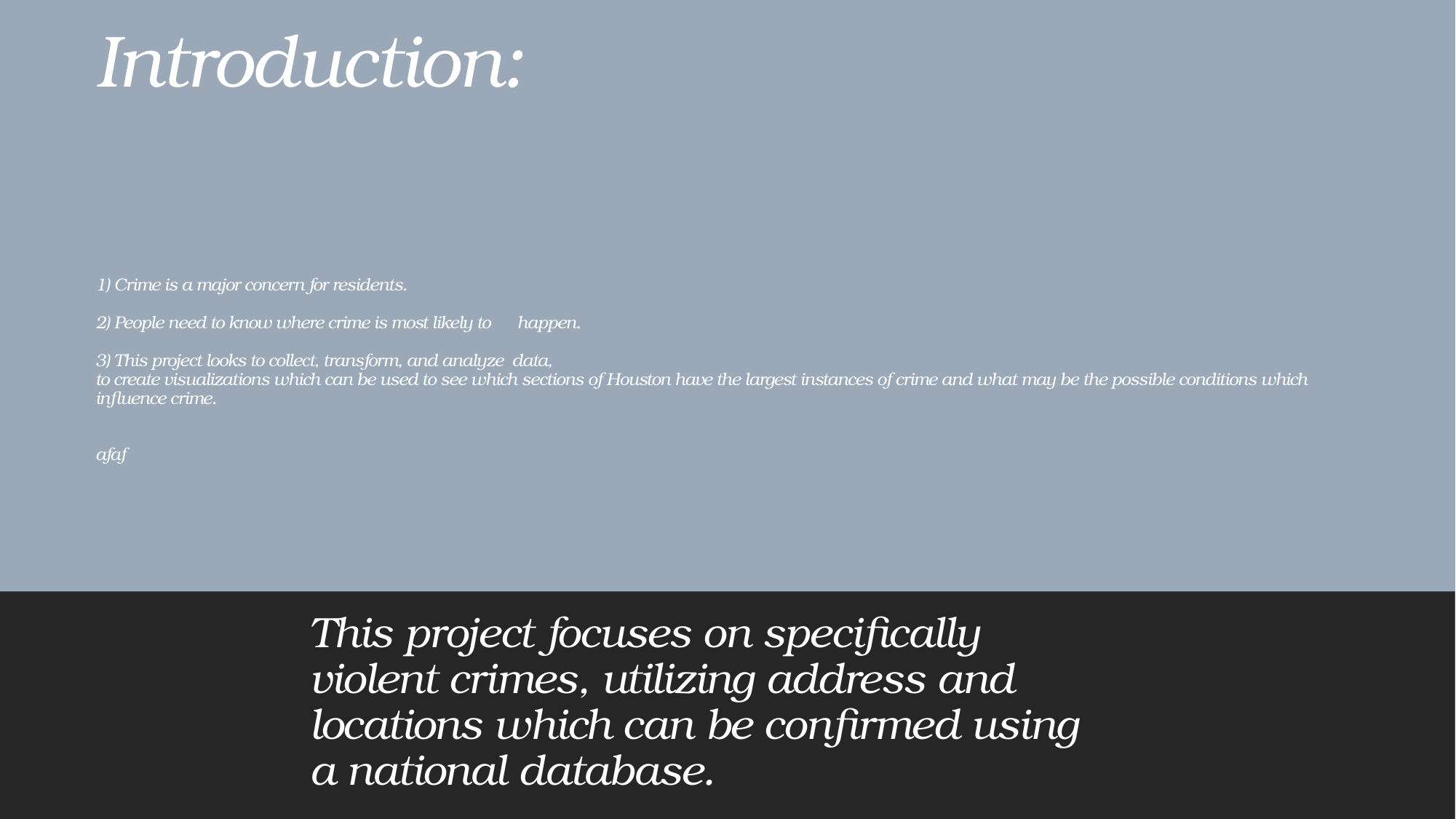

Introduction:
# 1) Crime is a major concern for residents. 2) People need to know where crime is most likely to      happen. 3) This project looks to collect, transform, and analyze  data, to create visualizations which can be used to see which sections of Houston have the largest instances of crime and what may be the possible conditions which influence crime. afaf
This project focuses on specifically violent crimes, utilizing address and locations which can be confirmed using a national database.